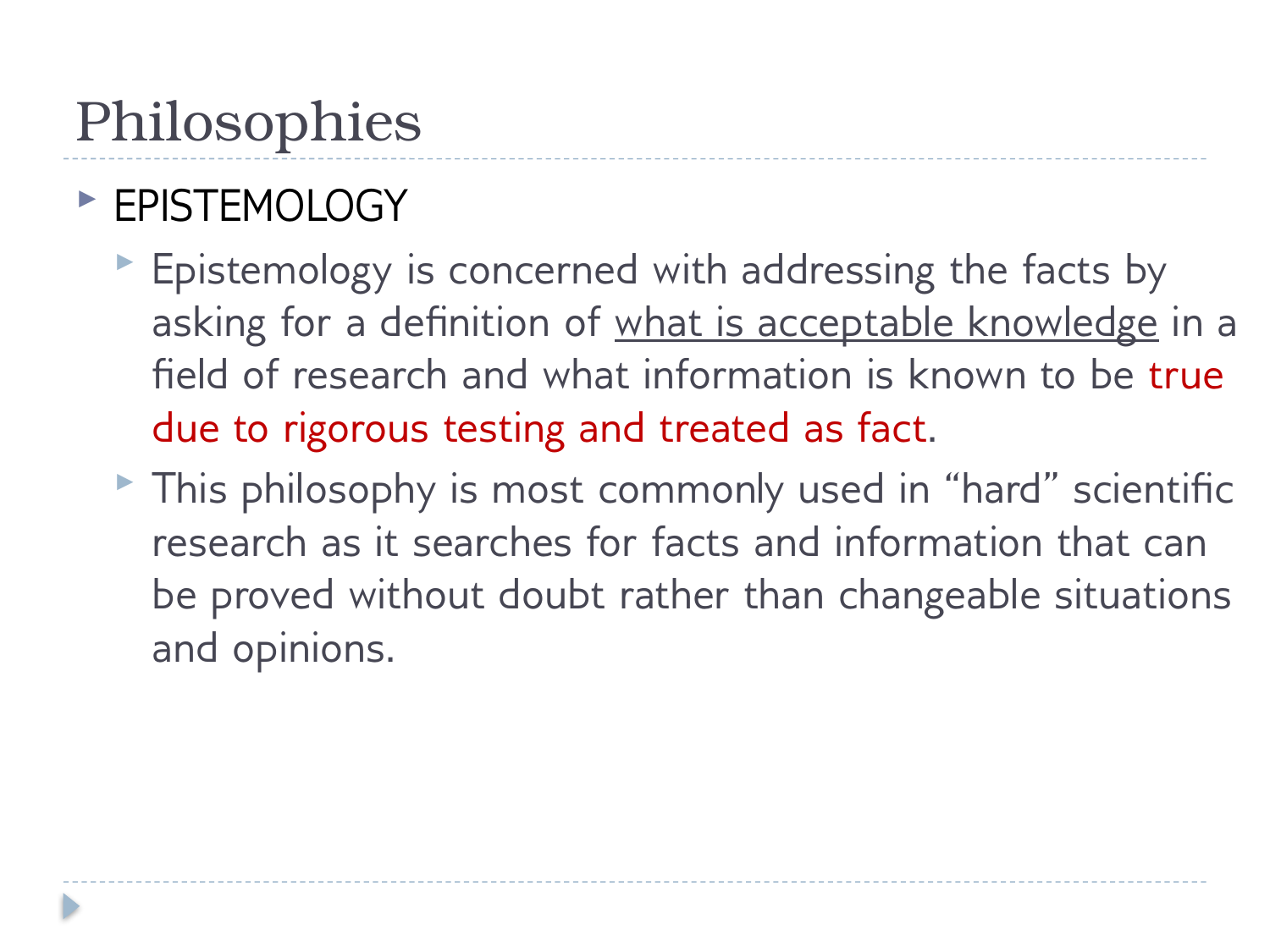

# Philosophies
EPISTEMOLOGY
Epistemology is concerned with addressing the facts by asking for a definition of what is acceptable knowledge in a field of research and what information is known to be true due to rigorous testing and treated as fact.
This philosophy is most commonly used in “hard” scientific research as it searches for facts and information that can be proved without doubt rather than changeable situations and opinions.